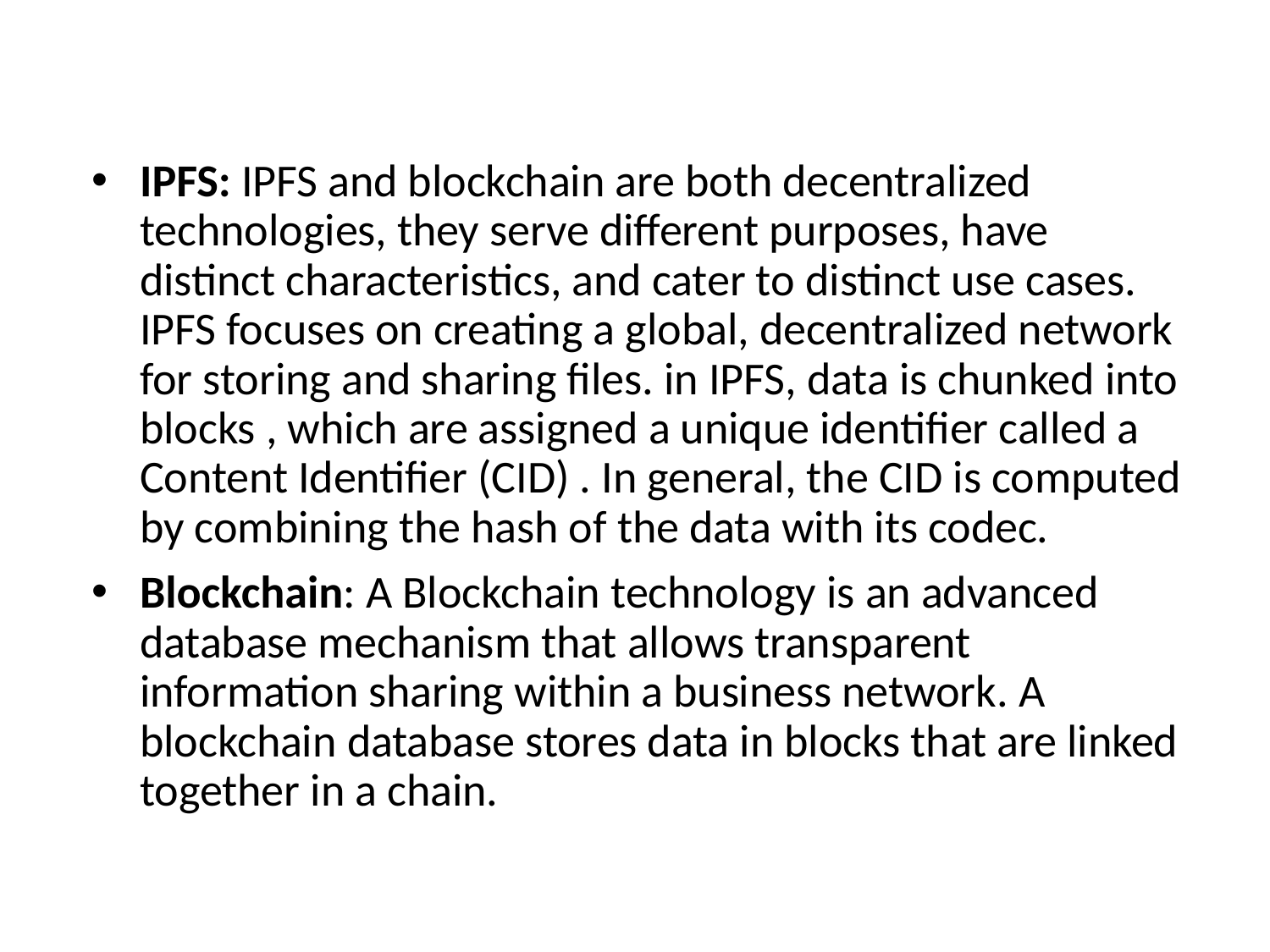

IPFS: IPFS and blockchain are both decentralized technologies, they serve different purposes, have distinct characteristics, and cater to distinct use cases. IPFS focuses on creating a global, decentralized network for storing and sharing files. in IPFS, data is chunked into blocks , which are assigned a unique identifier called a Content Identifier (CID) . In general, the CID is computed by combining the hash of the data with its codec.
Blockchain: A Blockchain technology is an advanced database mechanism that allows transparent information sharing within a business network. A blockchain database stores data in blocks that are linked together in a chain.